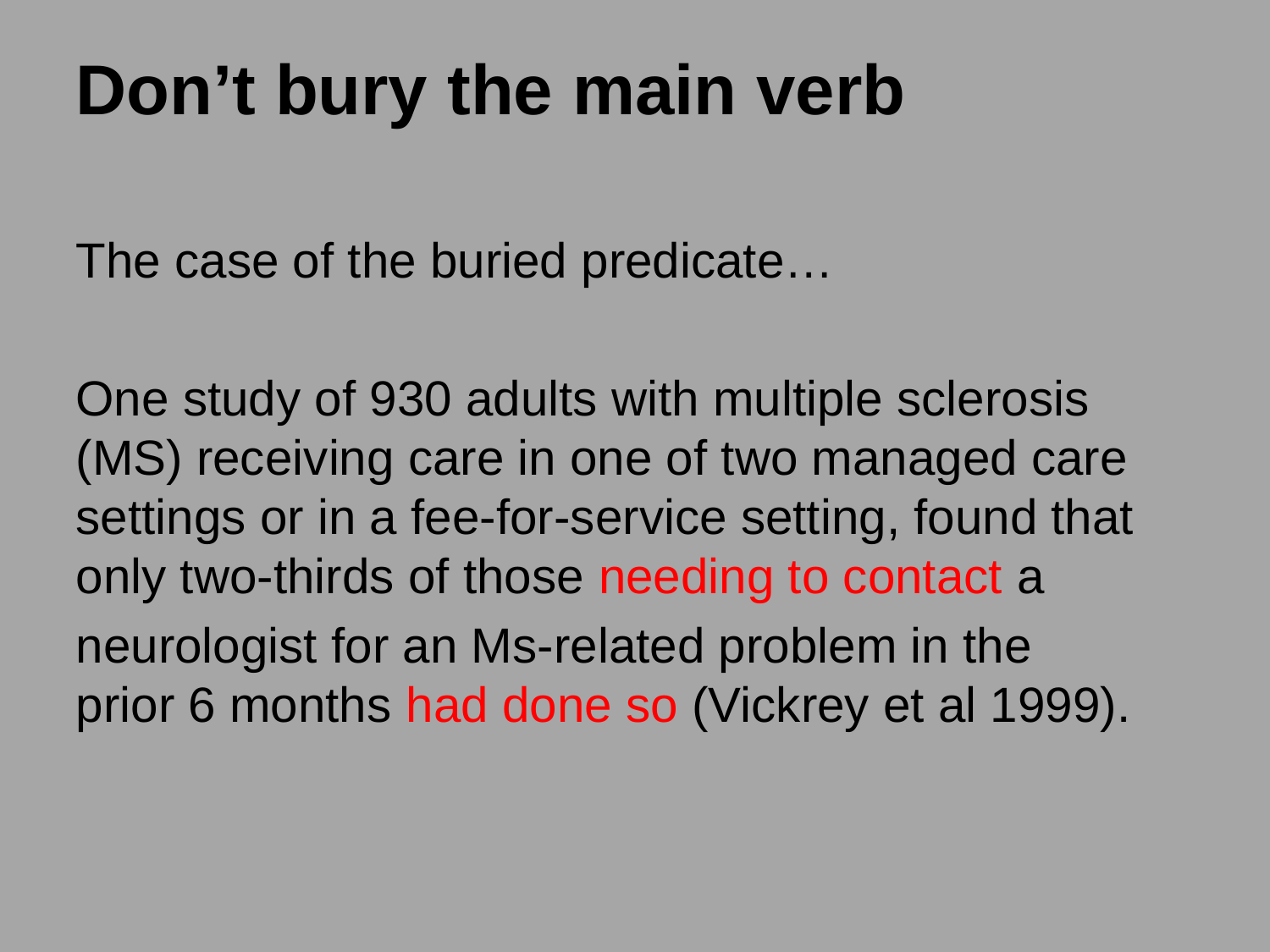

# Don’t bury the main verb
The case of the buried predicate…

One study of 930 adults with multiple sclerosis   (MS) receiving care in one of two managed care settings or in a fee-for-service setting, found that only two-thirds of those needing to contact a
neurologist for an Ms-related problem in the      prior 6 months had done so (Vickrey et al 1999).